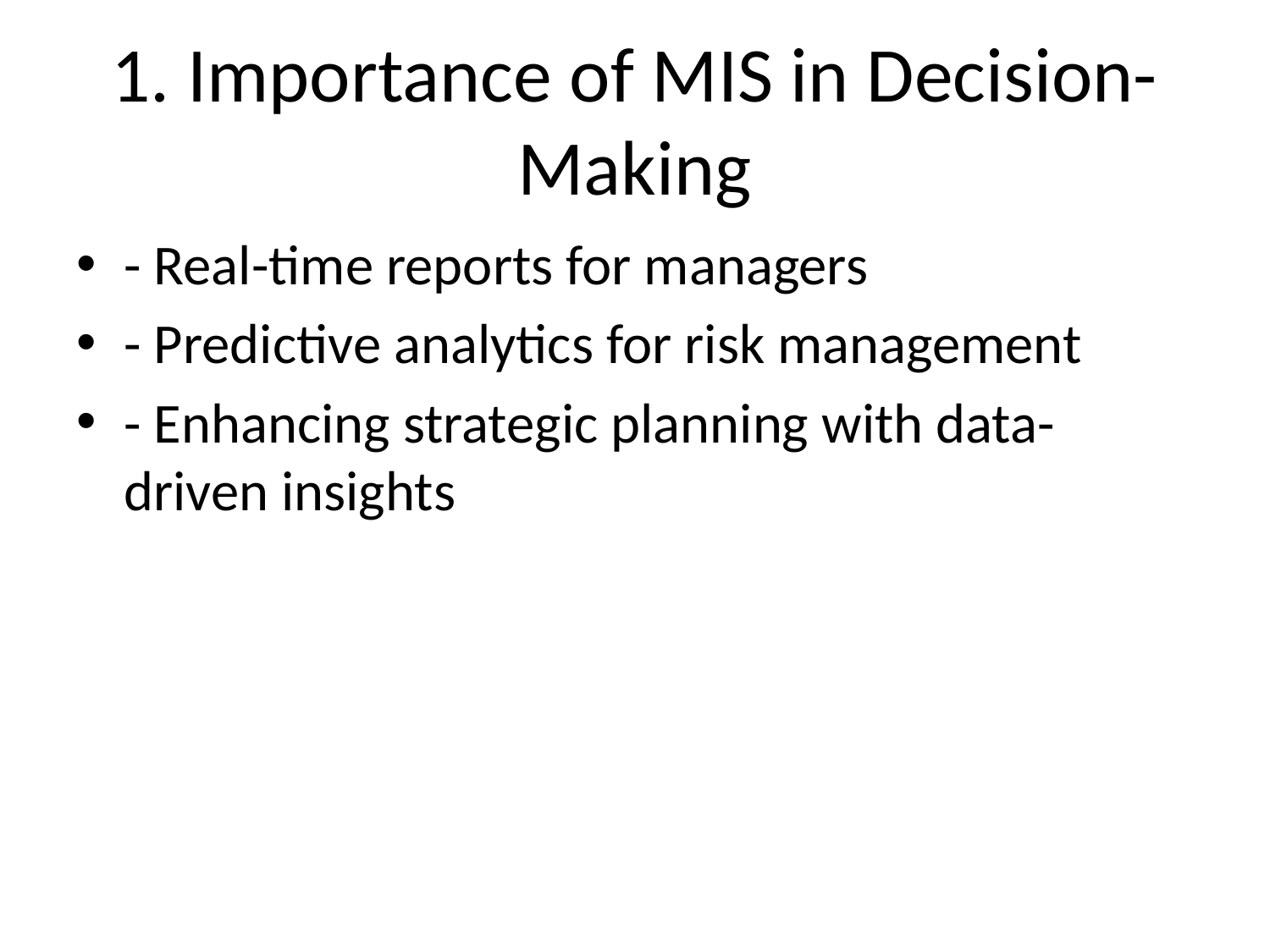

# 1. Importance of MIS in Decision-Making
- Real-time reports for managers
- Predictive analytics for risk management
- Enhancing strategic planning with data-driven insights